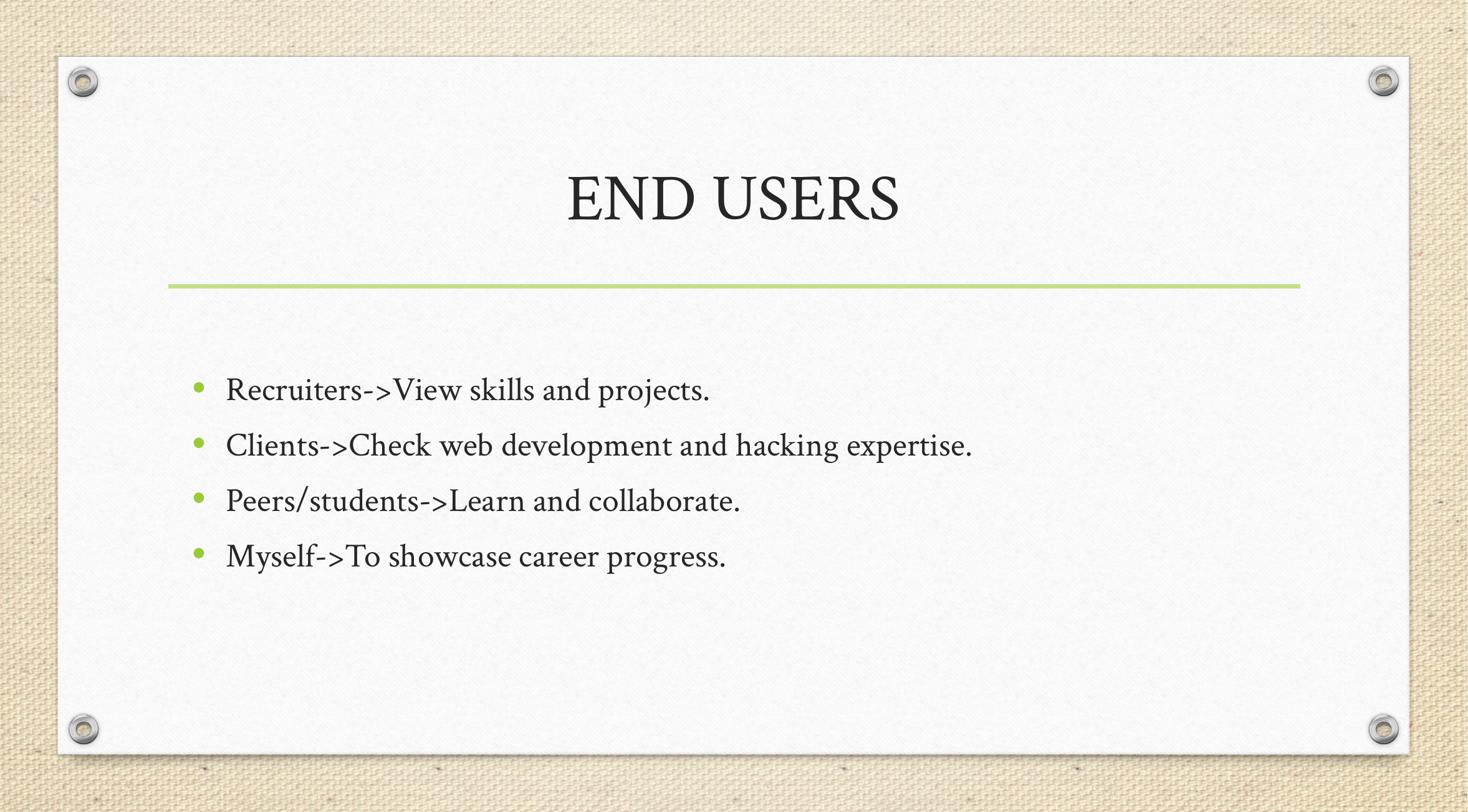

# END USERS
Recruiters->View skills and projects.
Clients->Check web development and hacking expertise.
Peers/students->Learn and collaborate.
Myself->To showcase career progress.